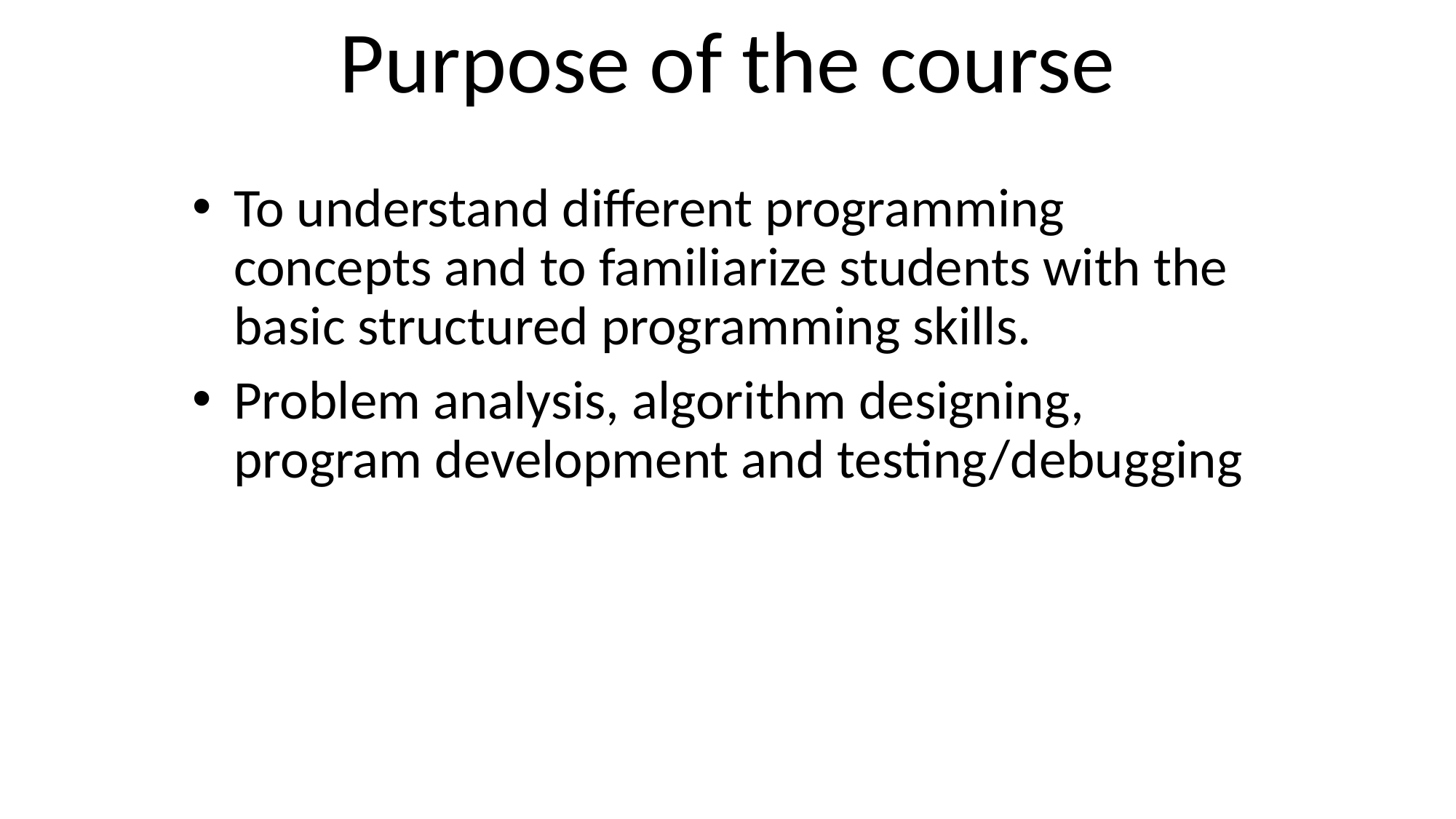

# Purpose of the course
To understand different programming concepts and to familiarize students with the basic structured programming skills.
Problem analysis, algorithm designing, program development and testing/debugging